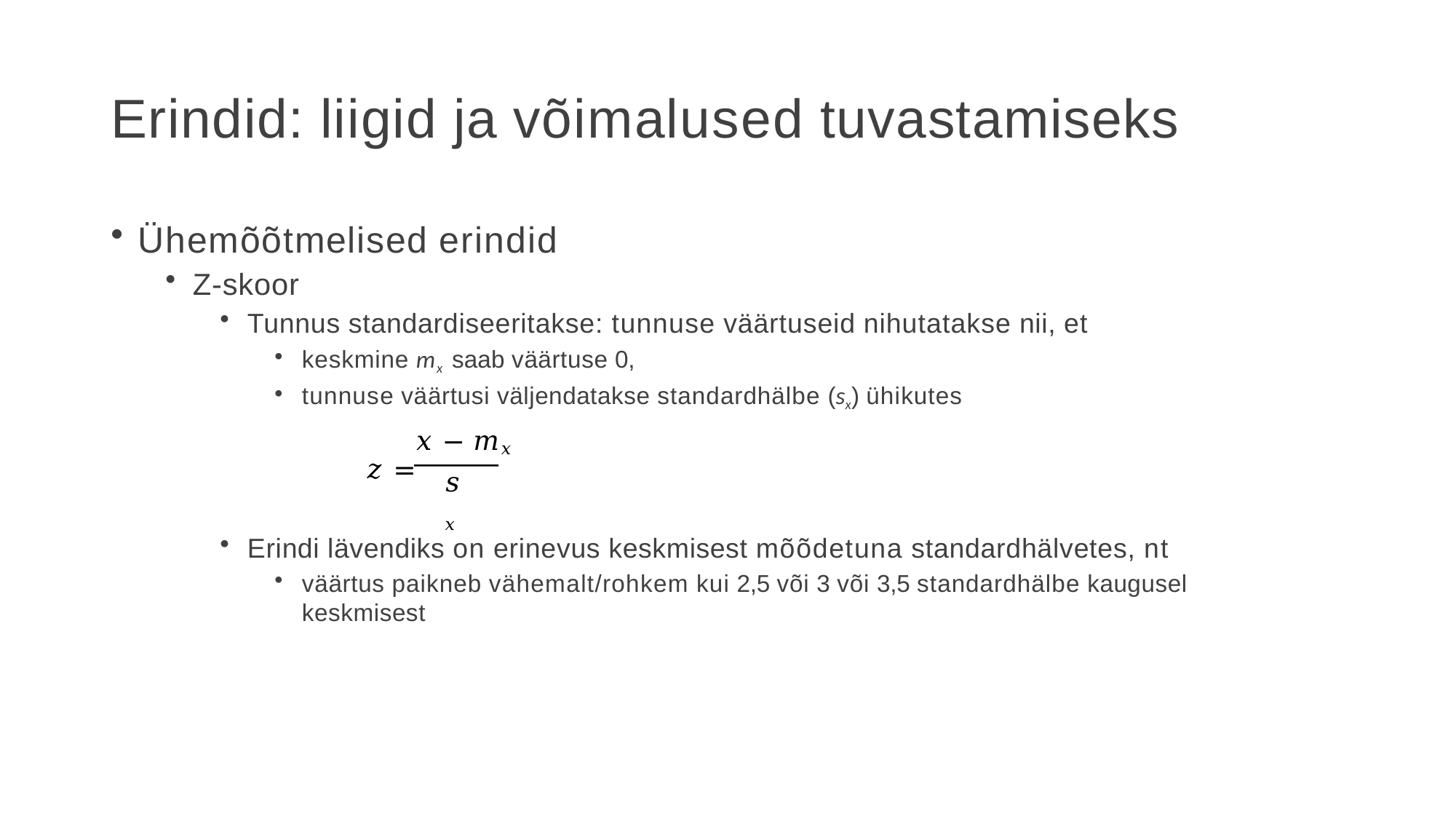

# Erindid: liigid ja võimalused tuvastamiseks
Ühemõõtmelised erindid
Z-skoor
Tunnus standardiseeritakse: tunnuse väärtuseid nihutatakse nii, et
keskmine mx saab väärtuse 0,
tunnuse väärtusi väljendatakse standardhälbe (sx) ühikutes
𝑥 − 𝑚𝑥
𝑧 =
𝑠𝑥

Erindi lävendiks on erinevus keskmisest mõõdetuna standardhälvetes, nt
väärtus paikneb vähemalt/rohkem kui 2,5 või 3 või 3,5 standardhälbe kaugusel keskmisest